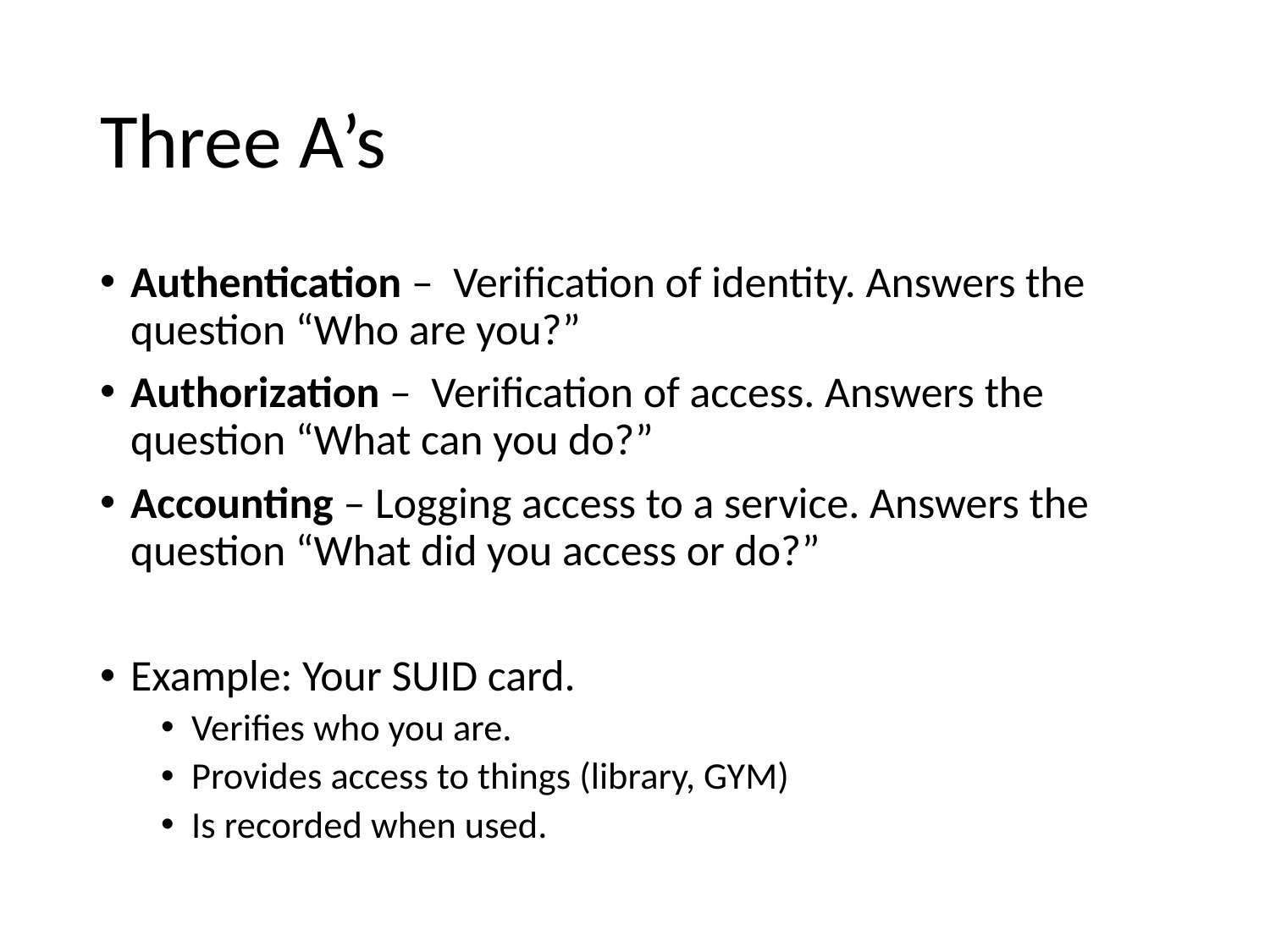

# Three A’s
Authentication –  Verification of identity. Answers the question “Who are you?”
Authorization –  Verification of access. Answers the question “What can you do?”
Accounting – Logging access to a service. Answers the question “What did you access or do?”

Example: Your SUID card.
Verifies who you are.
Provides access to things (library, GYM)
Is recorded when used.